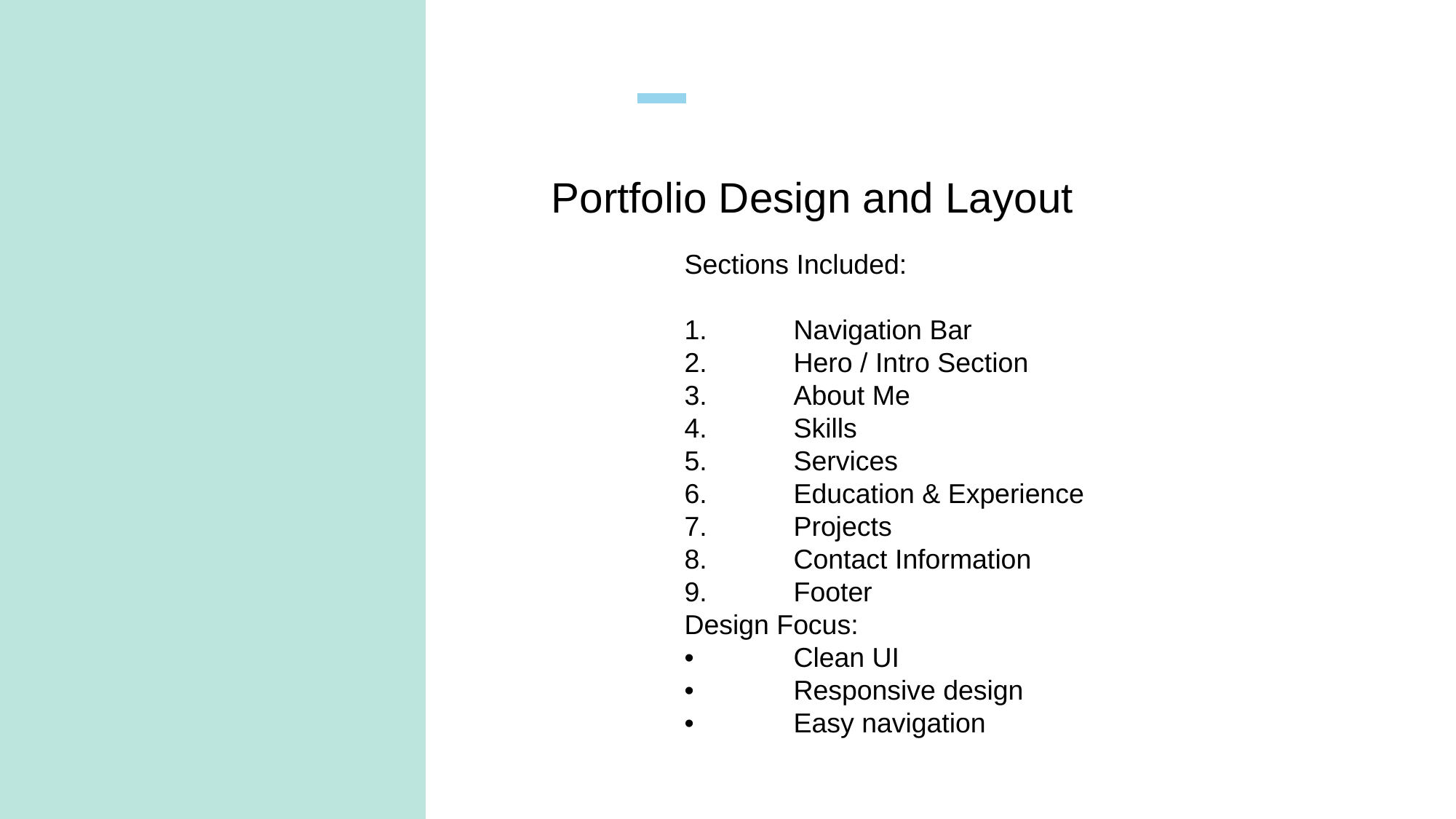

Portfolio Design and Layout

Sections Included:

1. 	Navigation Bar
2. 	Hero / Intro Section
3. 	About Me
4. 	Skills
5. 	Services
6. 	Education & Experience
7. 	Projects
8. 	Contact Information
9. 	Footer
Design Focus:
• 	Clean UI
• 	Responsive design
• 	Easy navigation

#